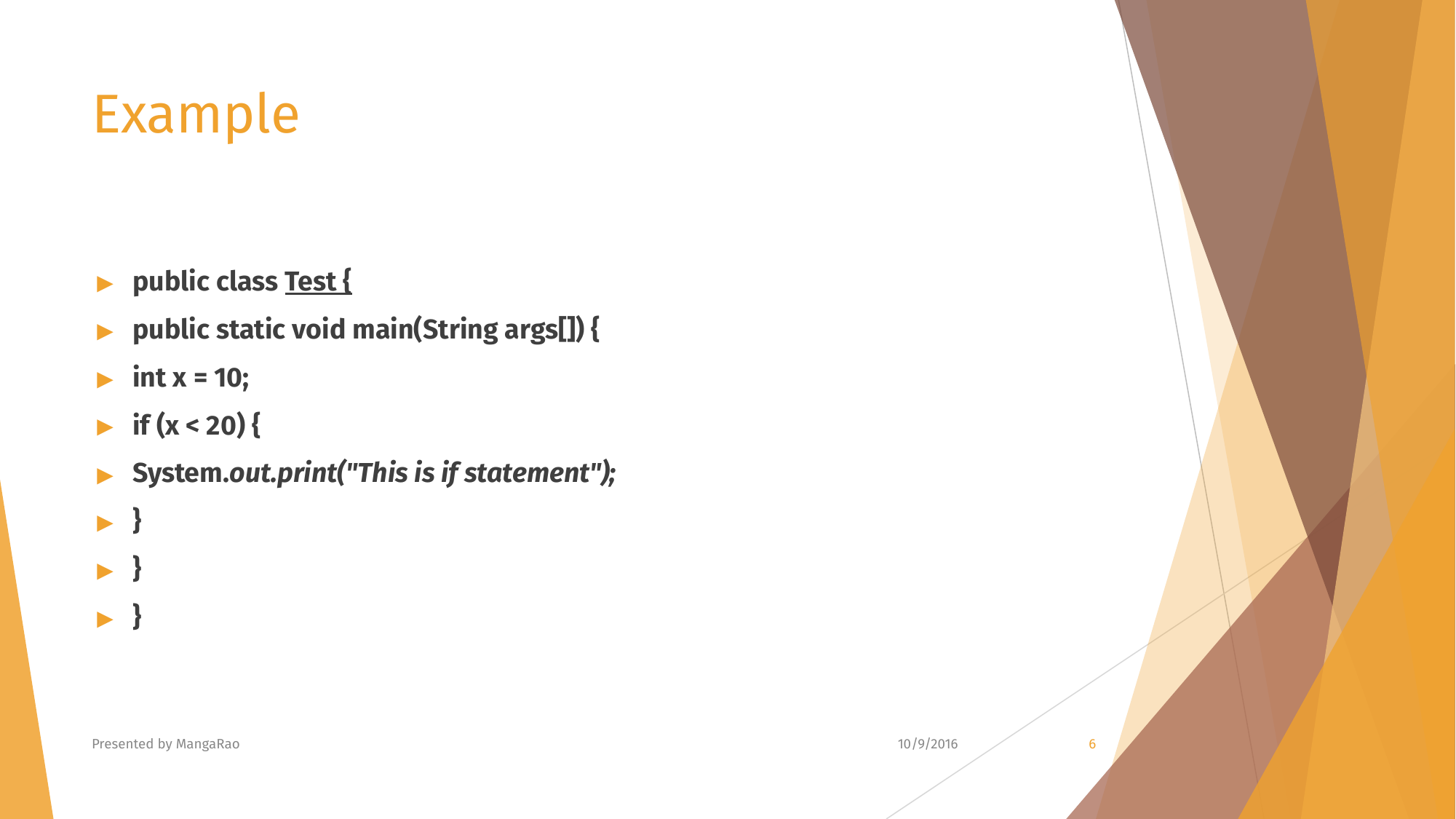

# Example
public class Test {
public static void main(String args[]) {
int x = 10;
if (x < 20) {
System.out.print("This is if statement");
}
}
}

Presented by MangaRao
10/9/2016
6